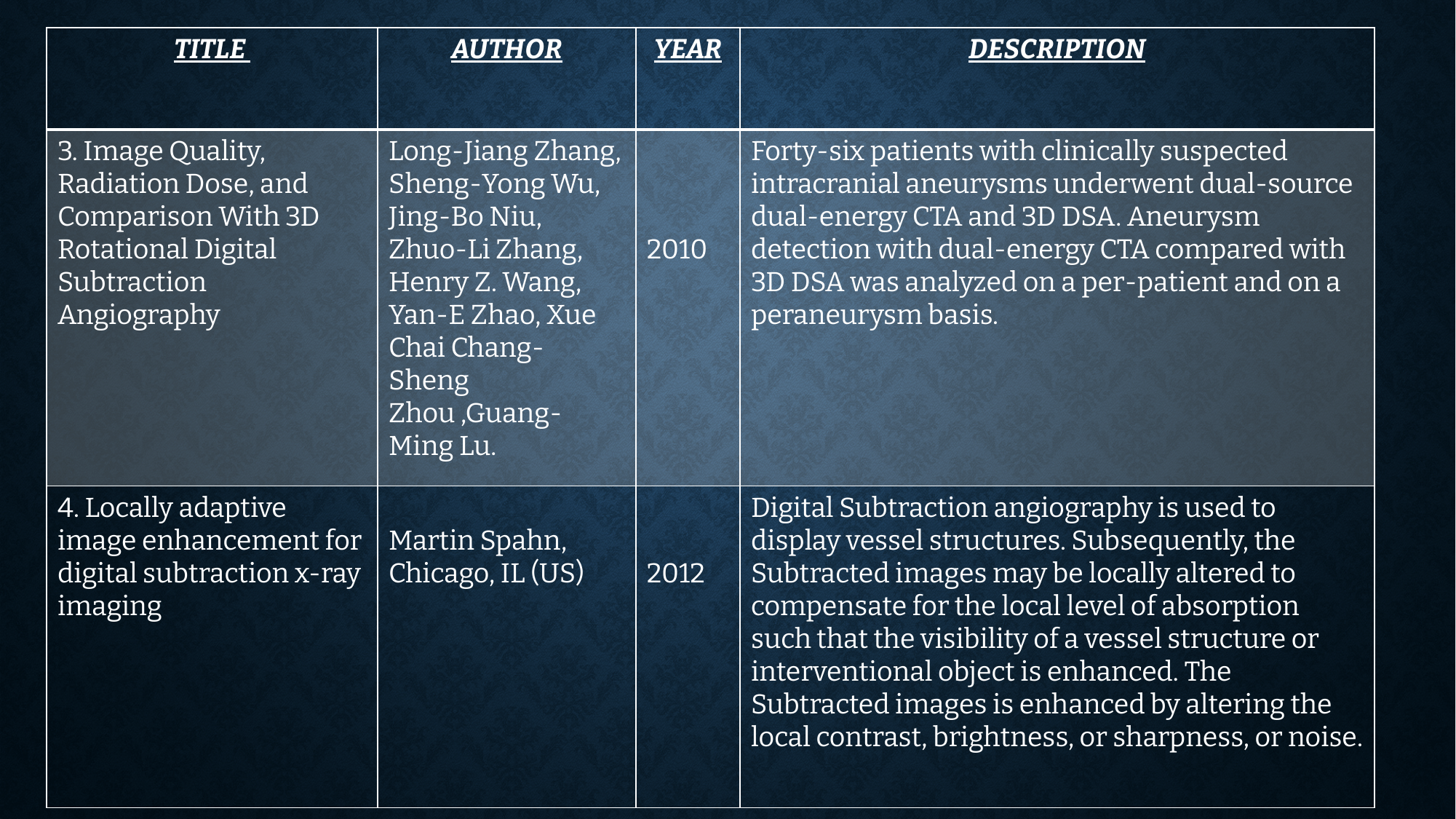

| TITLE | AUTHOR | YEAR | DESCRIPTION |
| --- | --- | --- | --- |
| 3. Image Quality, Radiation Dose, and Comparison With 3D Rotational Digital Subtraction Angiography | Long-Jiang Zhang, Sheng-Yong Wu, Jing-Bo Niu, Zhuo-Li Zhang, Henry Z. Wang, Yan-E Zhao, Xue Chai Chang-Sheng Zhou ,Guang-Ming Lu. | 2010 | Forty-six patients with clinically suspected intracranial aneurysms underwent dual-source dual-energy CTA and 3D DSA. Aneurysm detection with dual-energy CTA compared with 3D DSA was analyzed on a per-patient and on a peraneurysm basis. |
| 4. Locally adaptive image enhancement for digital subtraction x-ray imaging | Martin Spahn, Chicago, IL (US) | 2012 | Digital Subtraction angiography is used to display vessel structures. Subsequently, the Subtracted images may be locally altered to compensate for the local level of absorption such that the visibility of a vessel structure or interventional object is enhanced. The Subtracted images is enhanced by altering the local contrast, brightness, or sharpness, or noise. |